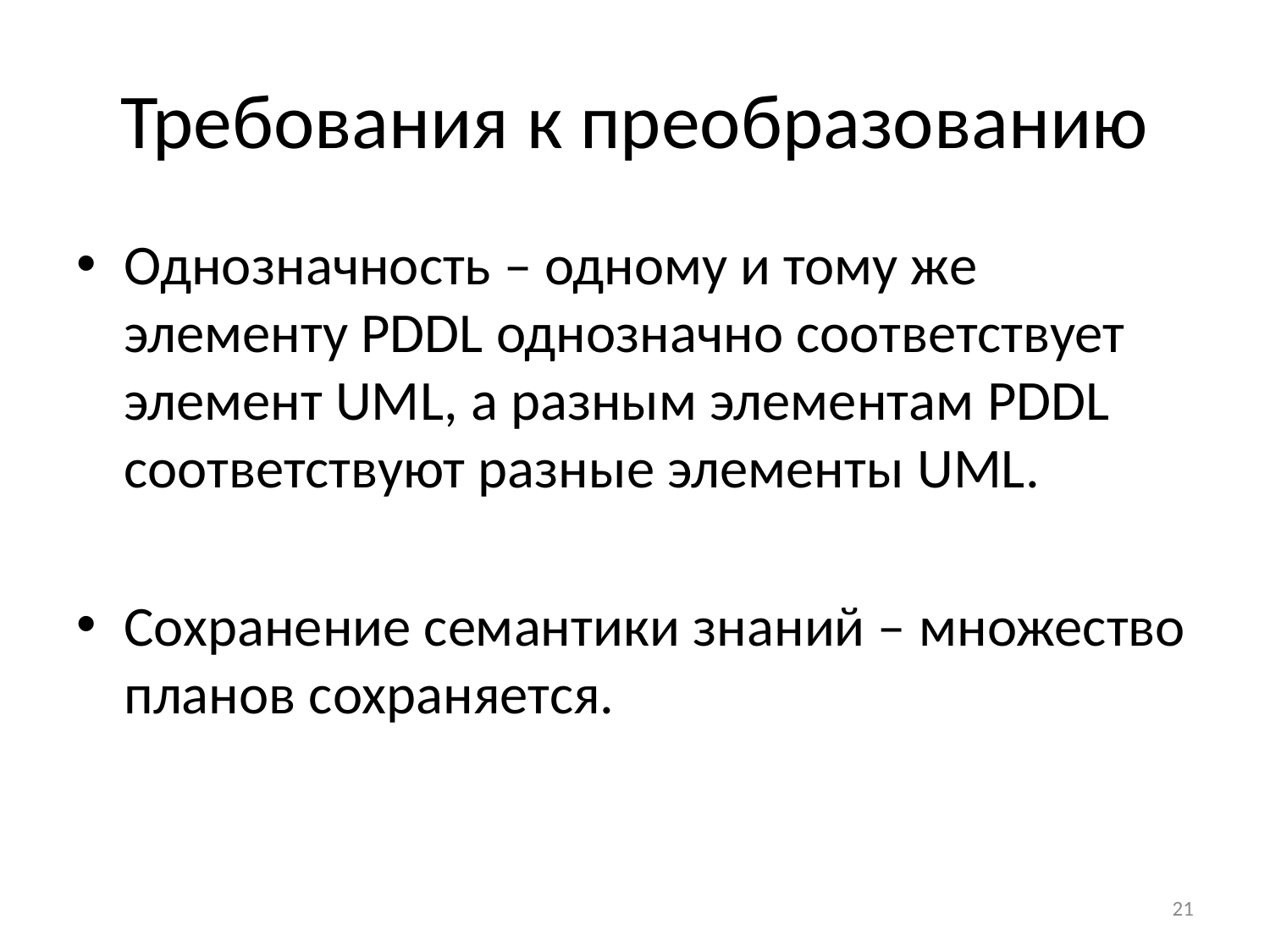

# Требования к преобразованию
Однозначность – одному и тому же элементу PDDL однозначно соответствует  элемент UML, а разным элементам PDDL соответствуют разные элементы UML.

Сохранение семантики знаний – множество планов сохраняется.
21